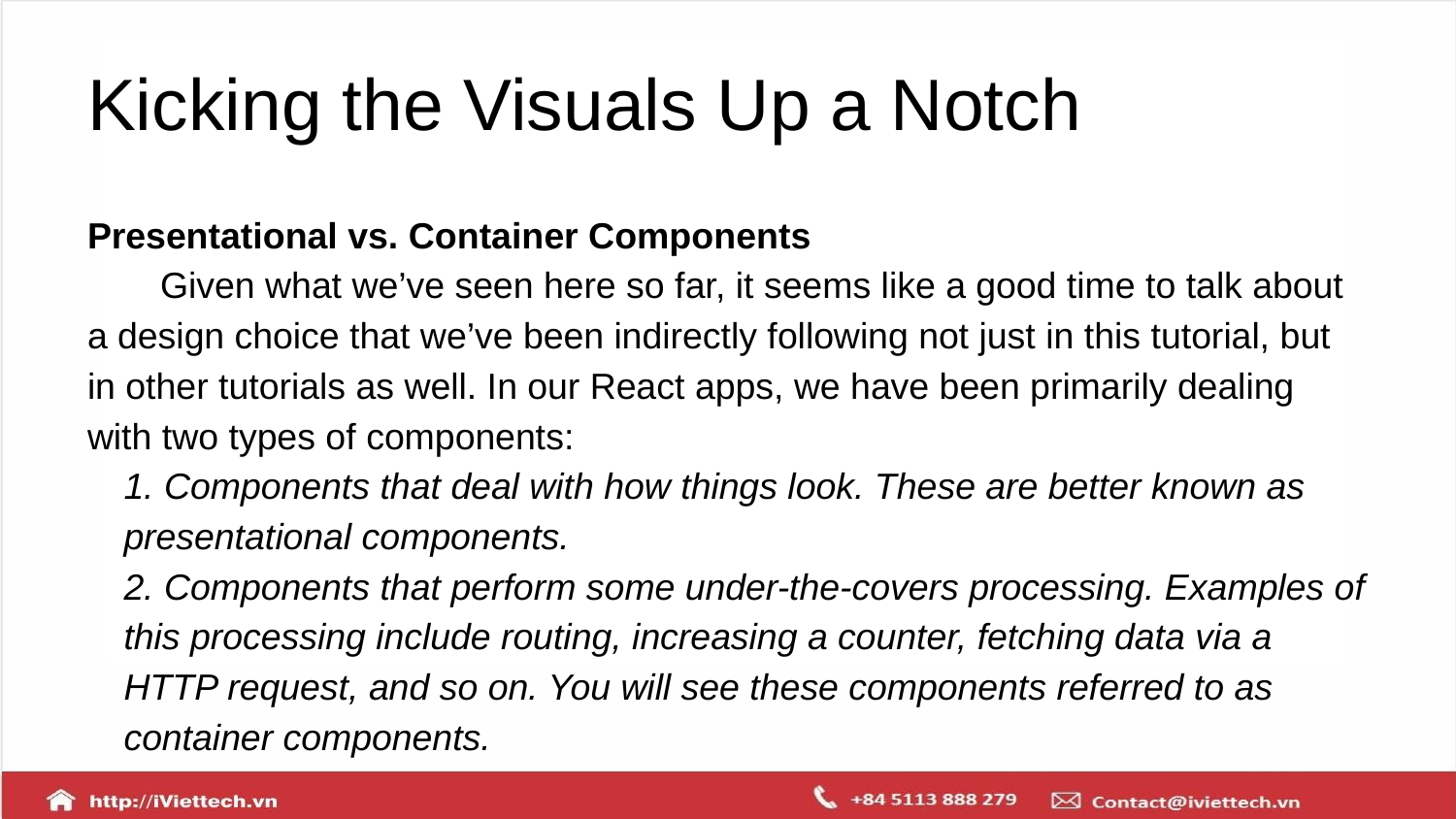

# Kicking the Visuals Up a Notch
Presentational vs. Container Components
Given what we’ve seen here so far, it seems like a good time to talk about a design choice that we’ve been indirectly following not just in this tutorial, but in other tutorials as well. In our React apps, we have been primarily dealing with two types of components:
1. Components that deal with how things look. These are better known as presentational components.
2. Components that perform some under-the-covers processing. Examples of this processing include routing, increasing a counter, fetching data via a HTTP request, and so on. You will see these components referred to as container components.